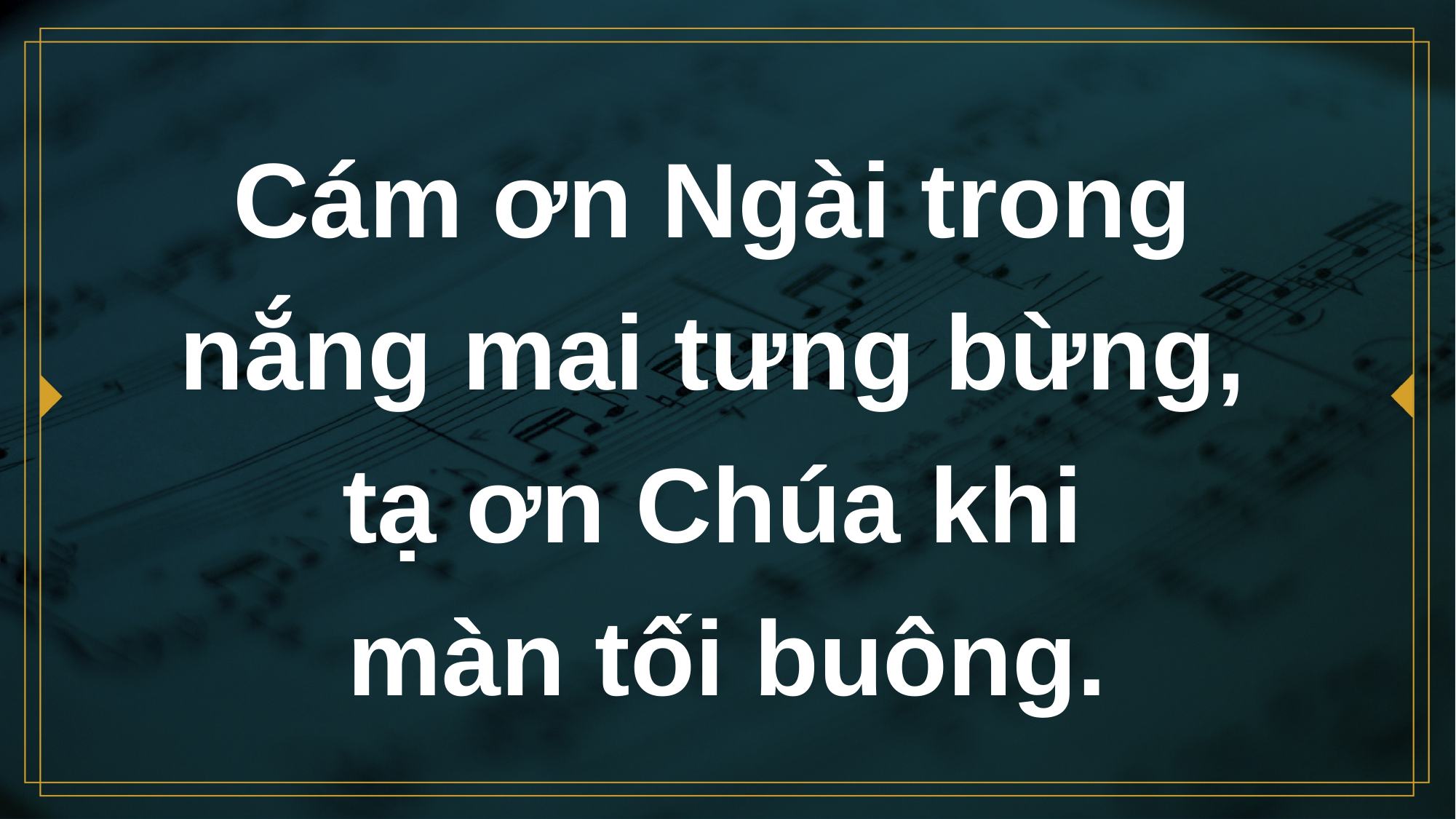

# Cám ơn Ngài trong nắng mai tưng bừng, tạ ơn Chúa khi màn tối buông.